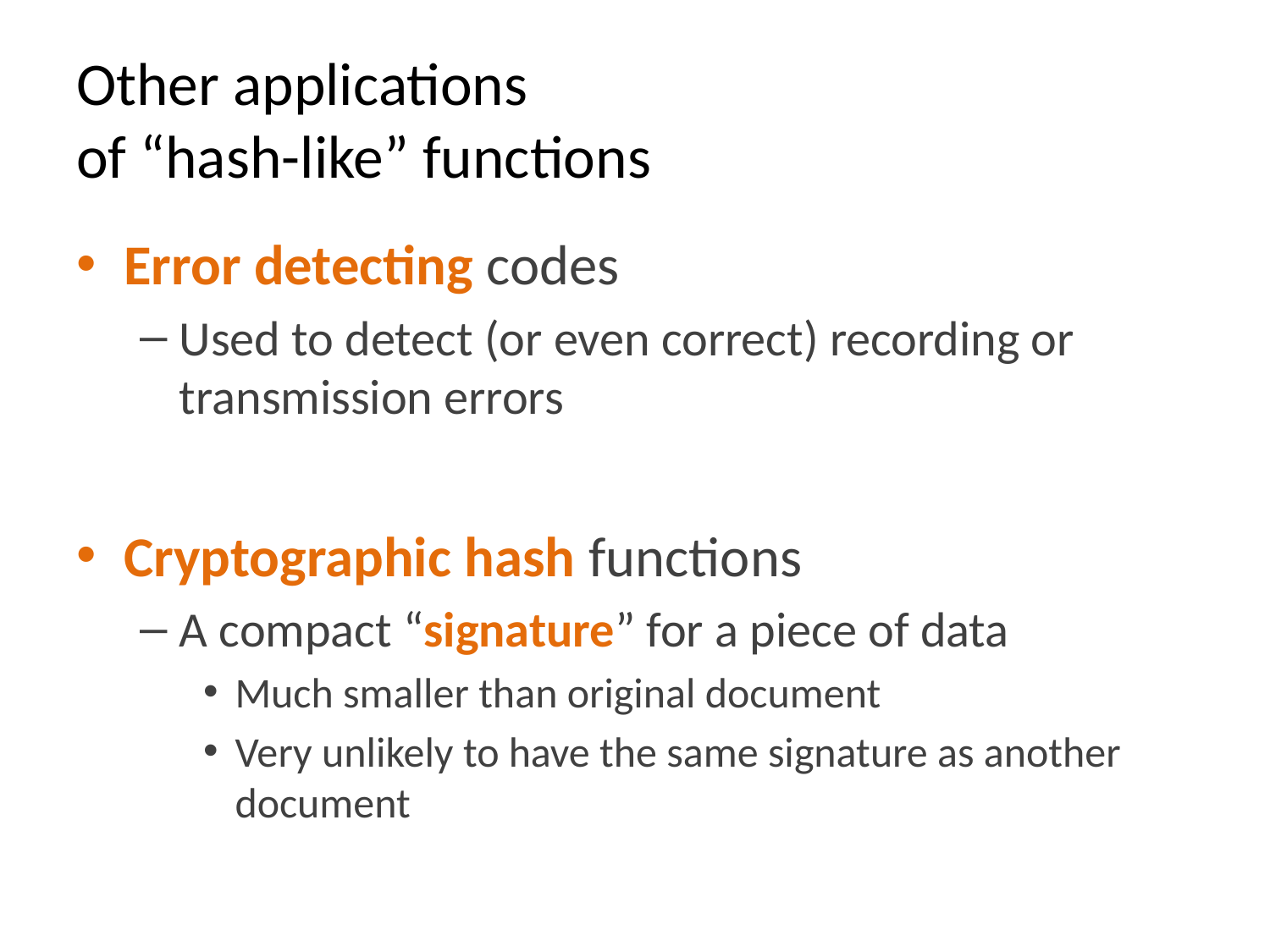

# Other applications of “hash-like” functions
Error detecting codes
Used to detect (or even correct) recording or transmission errors

Cryptographic hash functions
A compact “signature” for a piece of data
Much smaller than original document
Very unlikely to have the same signature as another document